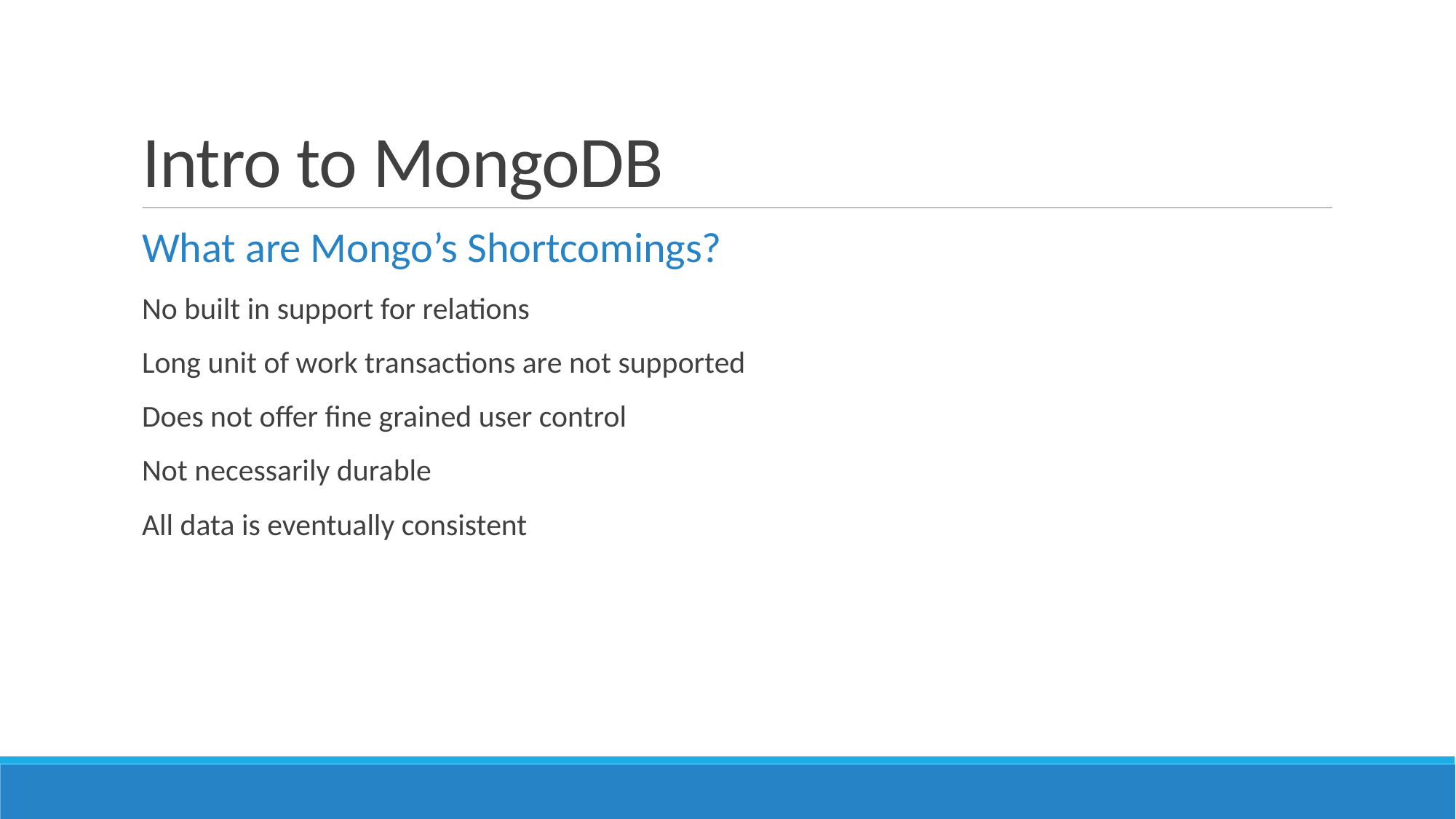

# Intro to MongoDB
What are Mongo’s Shortcomings?
No built in support for relations
Long unit of work transactions are not supported
Does not offer fine grained user control
Not necessarily durable
All data is eventually consistent